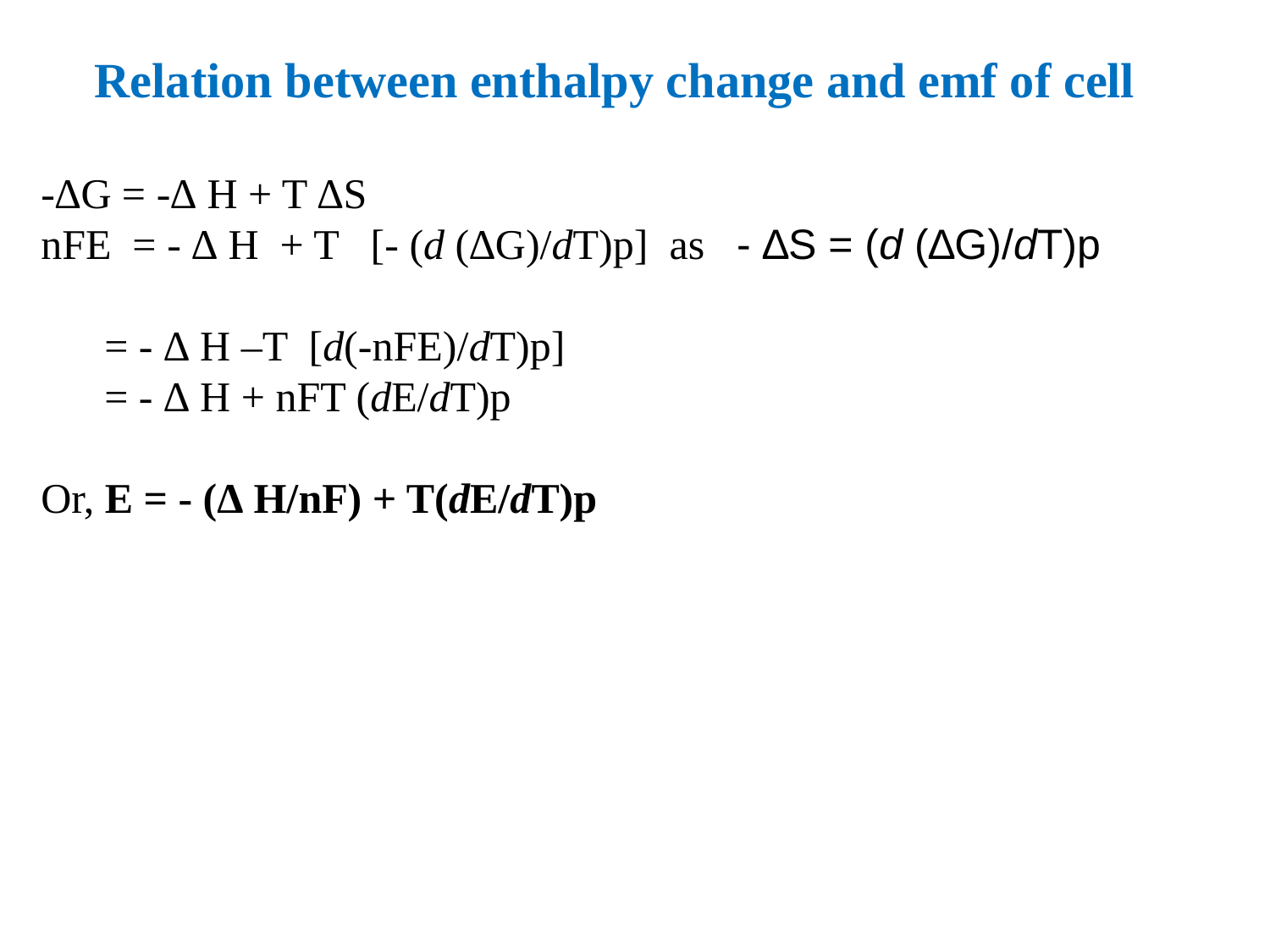

Relation between enthalpy change and emf of cell
-∆G = -∆ H + T ∆S
nFE  = - ∆ H  + T   [- (d (∆G)/dT)p]  as   - ∆S = (d (∆G)/dT)p

      = - ∆ H –T  [d(-nFE)/dT)p]
      = - ∆ H + nFT (dE/dT)p

Or, E = - (∆ H/nF) + T(dE/dT)p